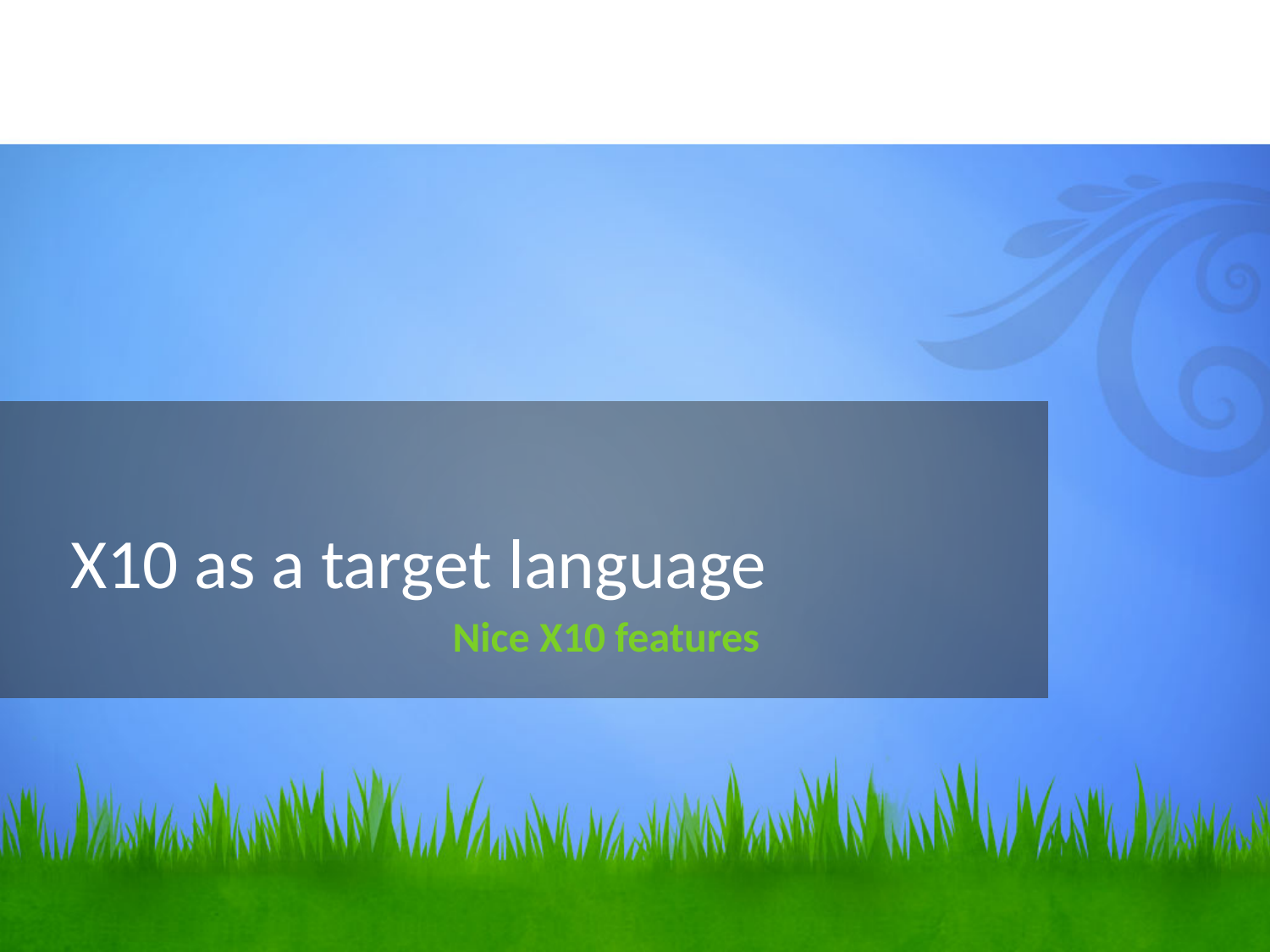

# X10 as a target language
Nice X10 features